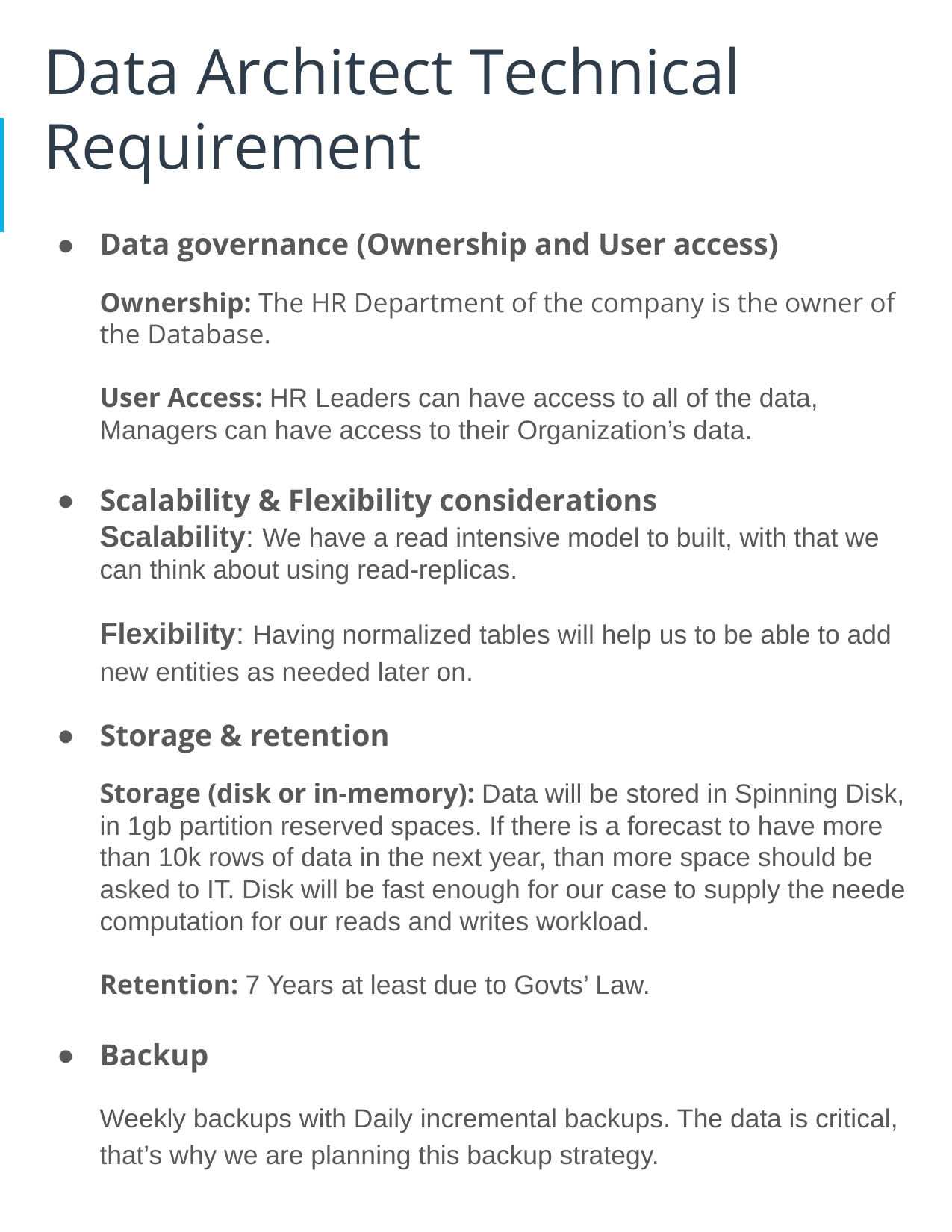

# Data Architect Technical Requirement
Data governance (Ownership and User access)
Ownership: The HR Department of the company is the owner of the Database.

User Access: HR Leaders can have access to all of the data,
Managers can have access to their Organization’s data.

Scalability & Flexibility considerations
Scalability: We have a read intensive model to built, with that we can think about using read-replicas.
Flexibility: Having normalized tables will help us to be able to add new entities as needed later on.
Storage & retention
Storage (disk or in-memory): Data will be stored in Spinning Disk, in 1gb partition reserved spaces. If there is a forecast to have more than 10k rows of data in the next year, than more space should be asked to IT. Disk will be fast enough for our case to supply the neede computation for our reads and writes workload.

Retention: 7 Years at least due to Govts’ Law.

Backup
Weekly backups with Daily incremental backups. The data is critical, that’s why we are planning this backup strategy.